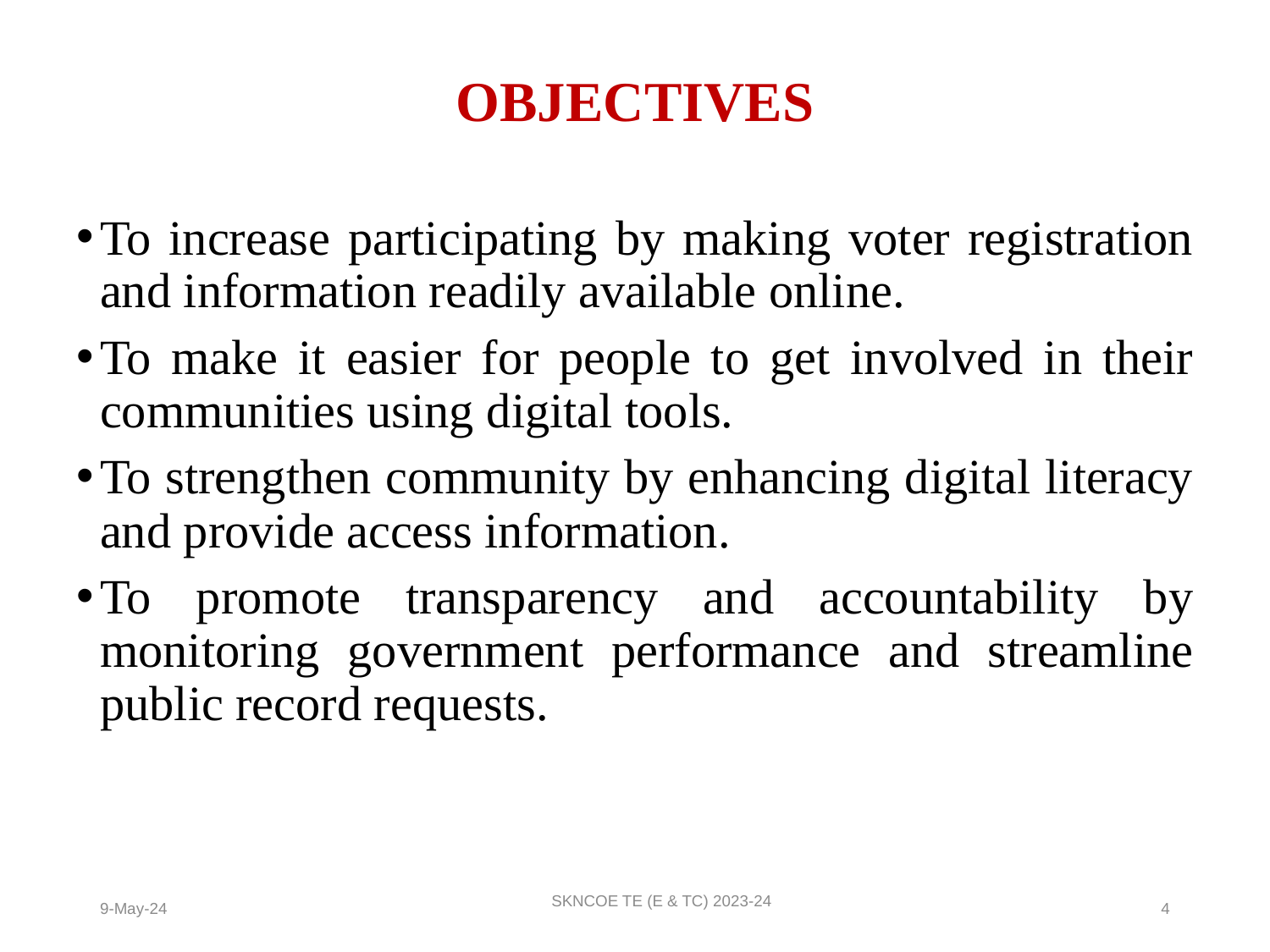

# OBJECTIVES

To increase participating by making voter registration and information readily available online.
To make it easier for people to get involved in their communities using digital tools.
To strengthen community by enhancing digital literacy and provide access information.
To promote transparency and accountability by monitoring government performance and streamline public record requests.

SKNCOE TE (E & TC) 2023-24
9-May-24
4